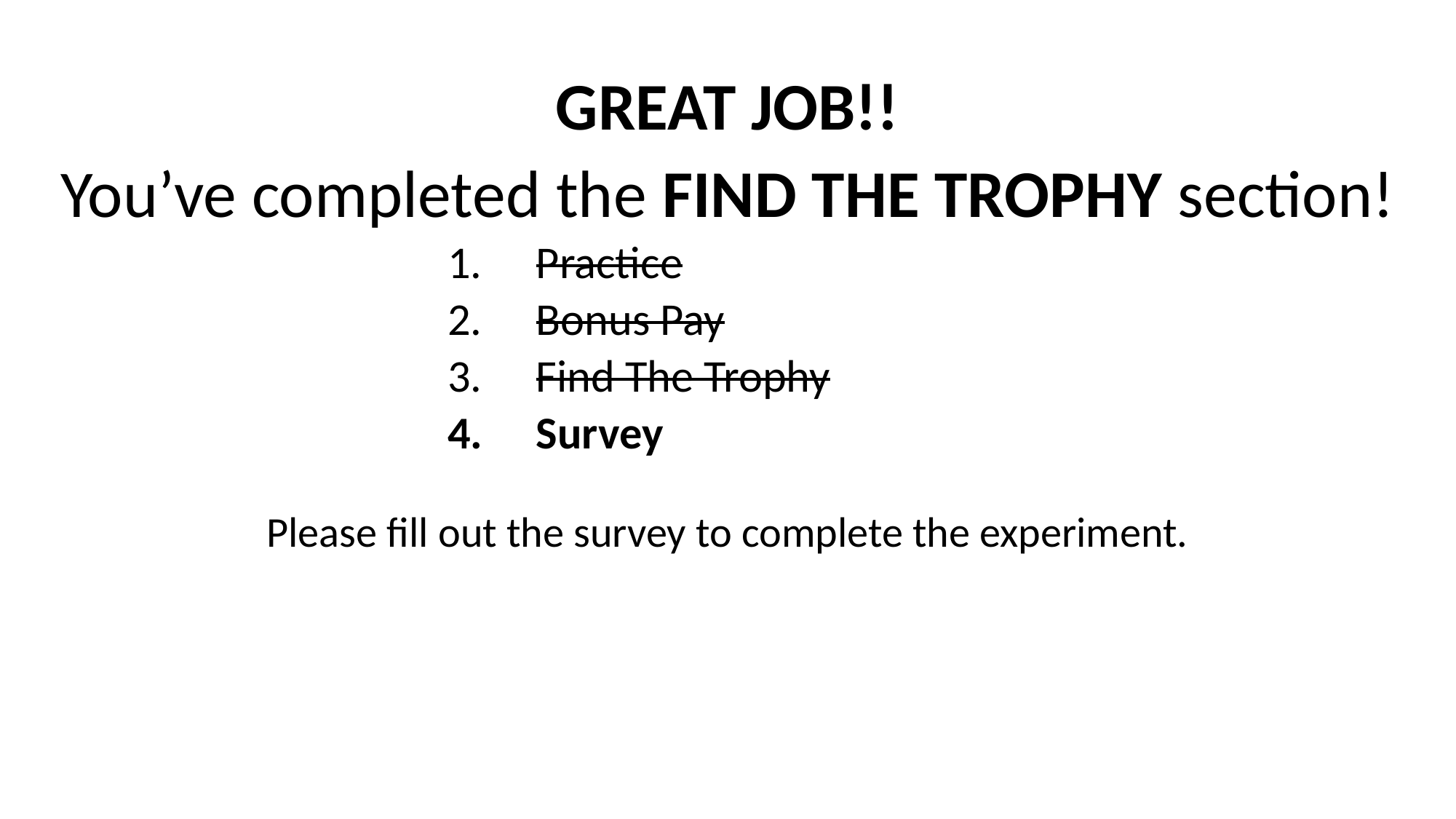

GREAT JOB!!
You’ve completed the FIND THE TROPHY section!
Practice
Bonus Pay
Find The Trophy
Survey

Please fill out the survey to complete the experiment.